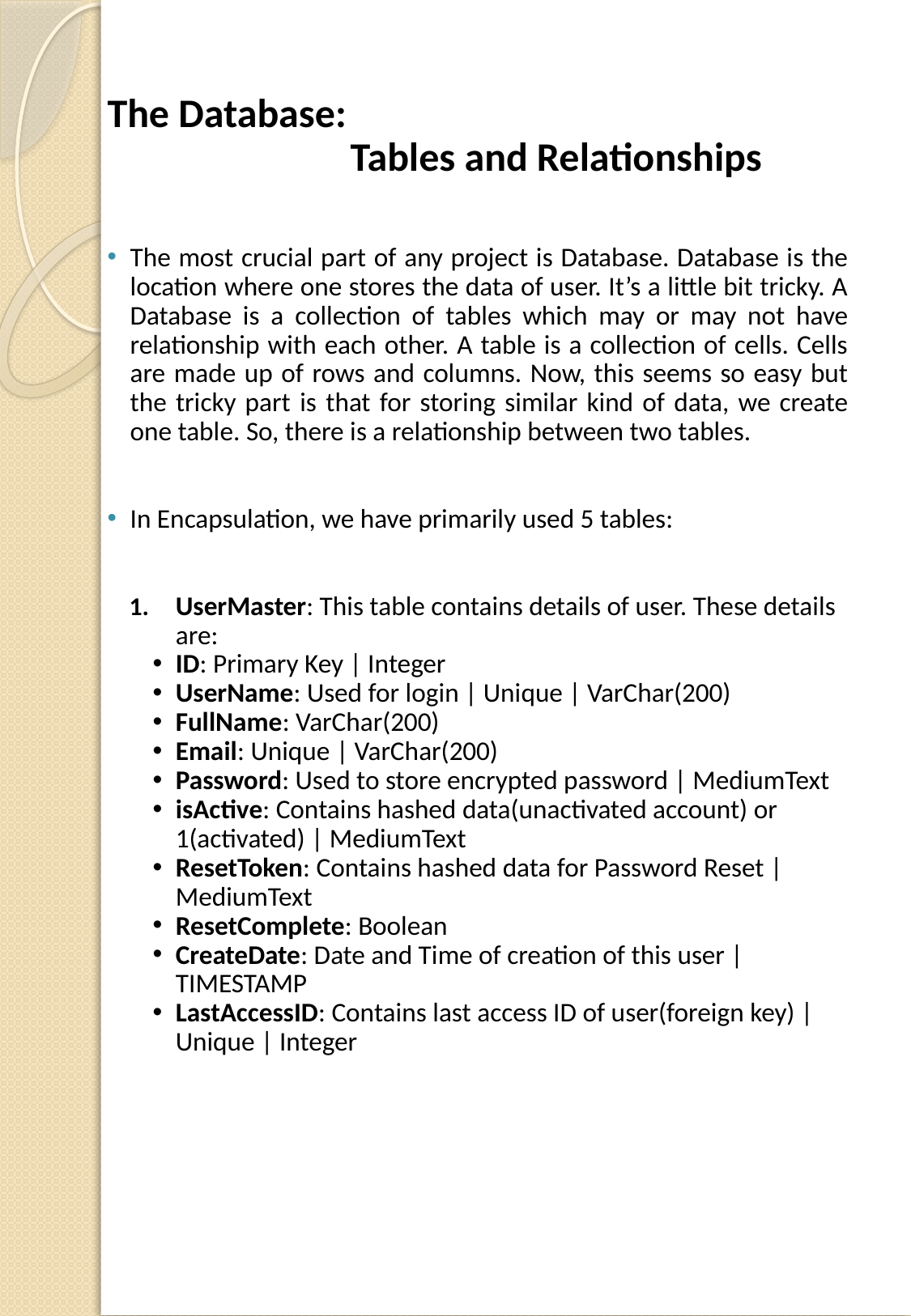

# The Database: Tables and Relationships
The most crucial part of any project is Database. Database is the location where one stores the data of user. It’s a little bit tricky. A Database is a collection of tables which may or may not have relationship with each other. A table is a collection of cells. Cells are made up of rows and columns. Now, this seems so easy but the tricky part is that for storing similar kind of data, we create one table. So, there is a relationship between two tables.

In Encapsulation, we have primarily used 5 tables:

UserMaster: This table contains details of user. These details are:
ID: Primary Key | Integer
UserName: Used for login | Unique | VarChar(200)
FullName: VarChar(200)
Email: Unique | VarChar(200)
Password: Used to store encrypted password | MediumText
isActive: Contains hashed data(unactivated account) or 1(activated) | MediumText
ResetToken: Contains hashed data for Password Reset | MediumText
ResetComplete: Boolean
CreateDate: Date and Time of creation of this user | TIMESTAMP
LastAccessID: Contains last access ID of user(foreign key) | Unique | Integer